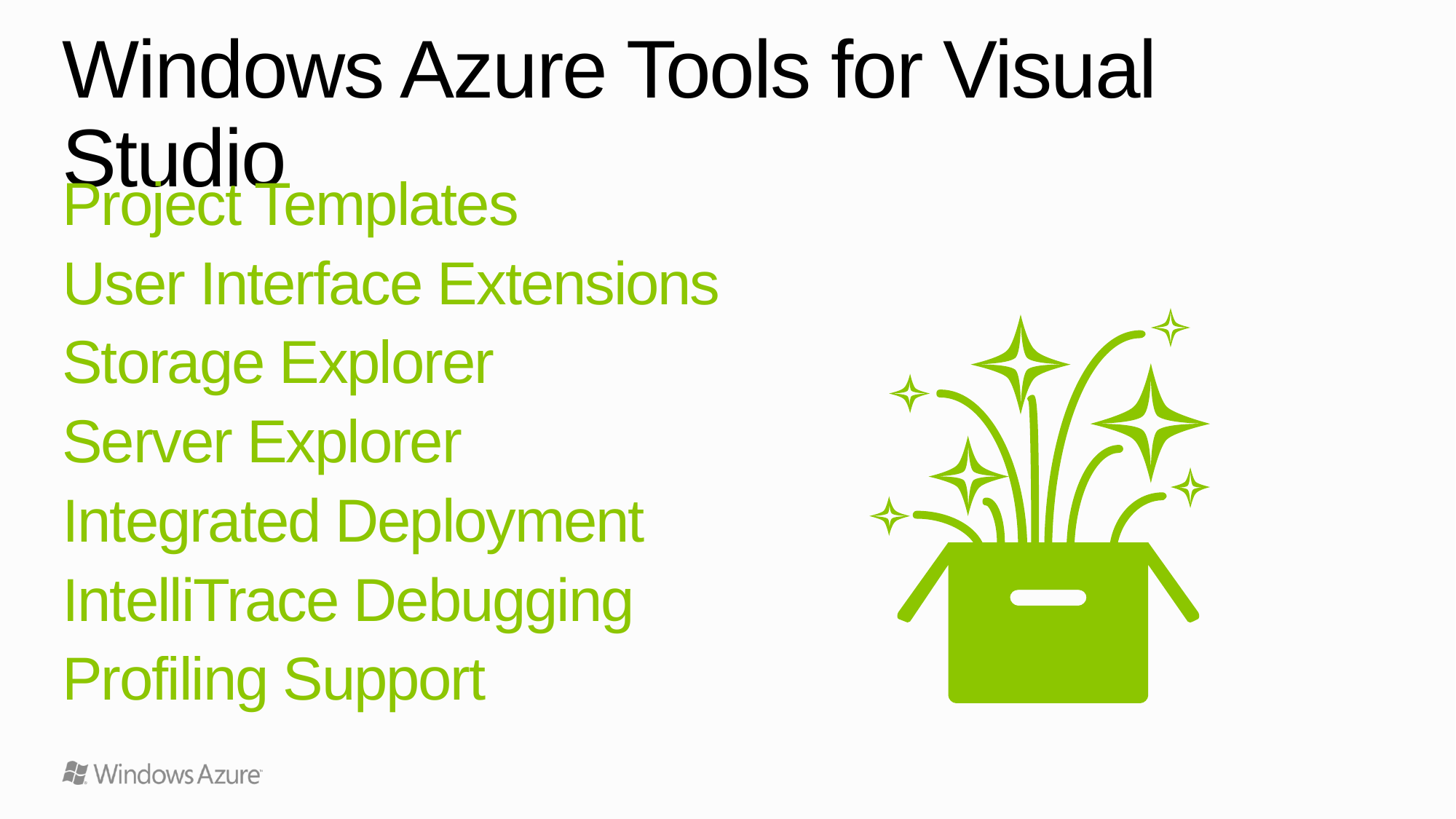

# Windows Azure Tools for Visual Studio
Project Templates
User Interface Extensions
Storage Explorer
Server Explorer
Integrated Deployment
IntelliTrace Debugging
Profiling Support